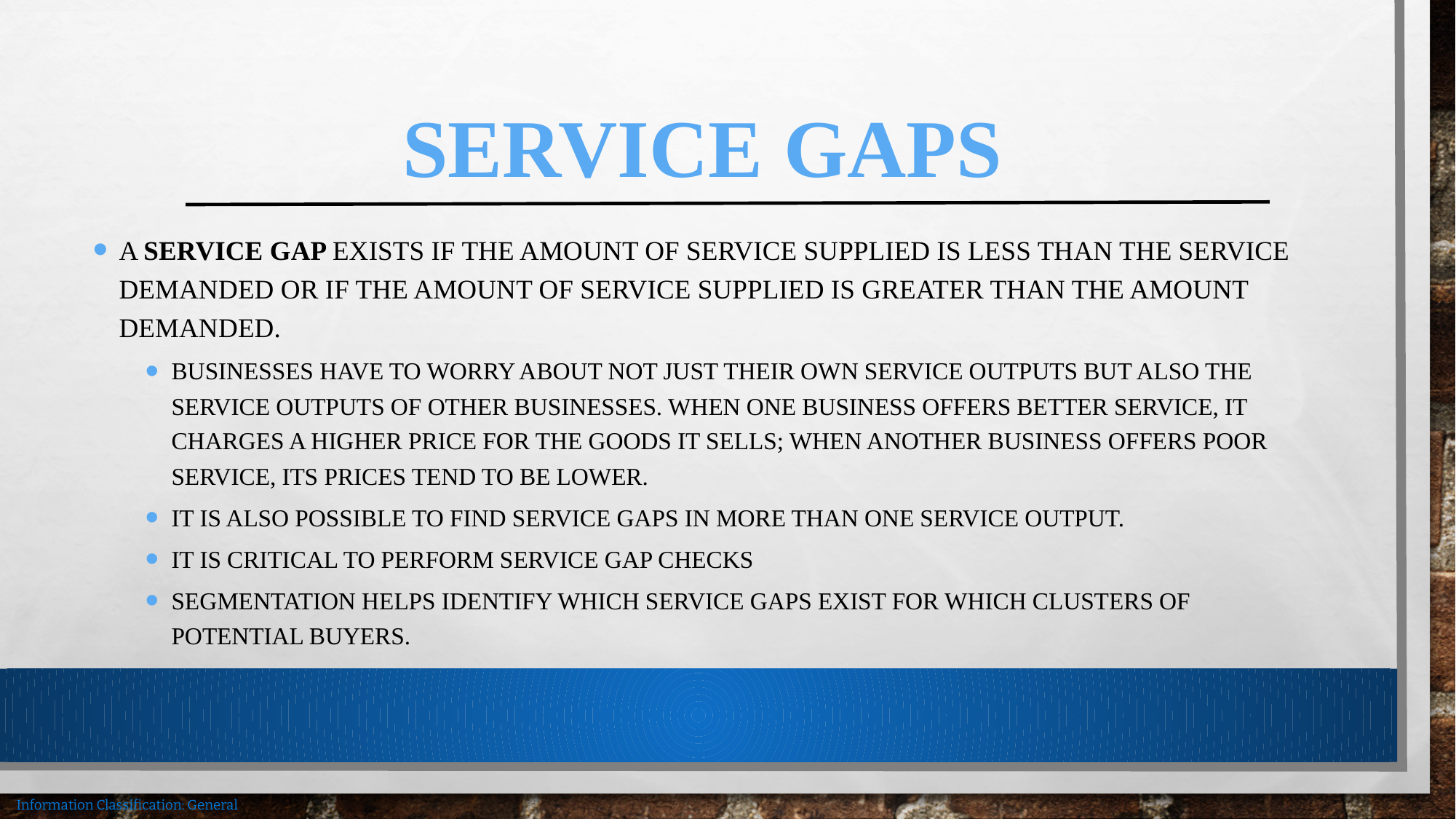

# Service Gaps
A service gap exists if the amount of service supplied is less than the service demanded or if the amount of service supplied is greater than the amount demanded.
Businesses have to worry about not just their own service outputs but also the service outputs of other businesses. When one business offers better service, it charges a higher price for the goods it sells; when another business offers poor service, its prices tend to be lower.
It is also possible to find service gaps in more than one service output.
It is critical to perform service gap checks
Segmentation helps identify which service gaps exist for which clusters of potential buyers.